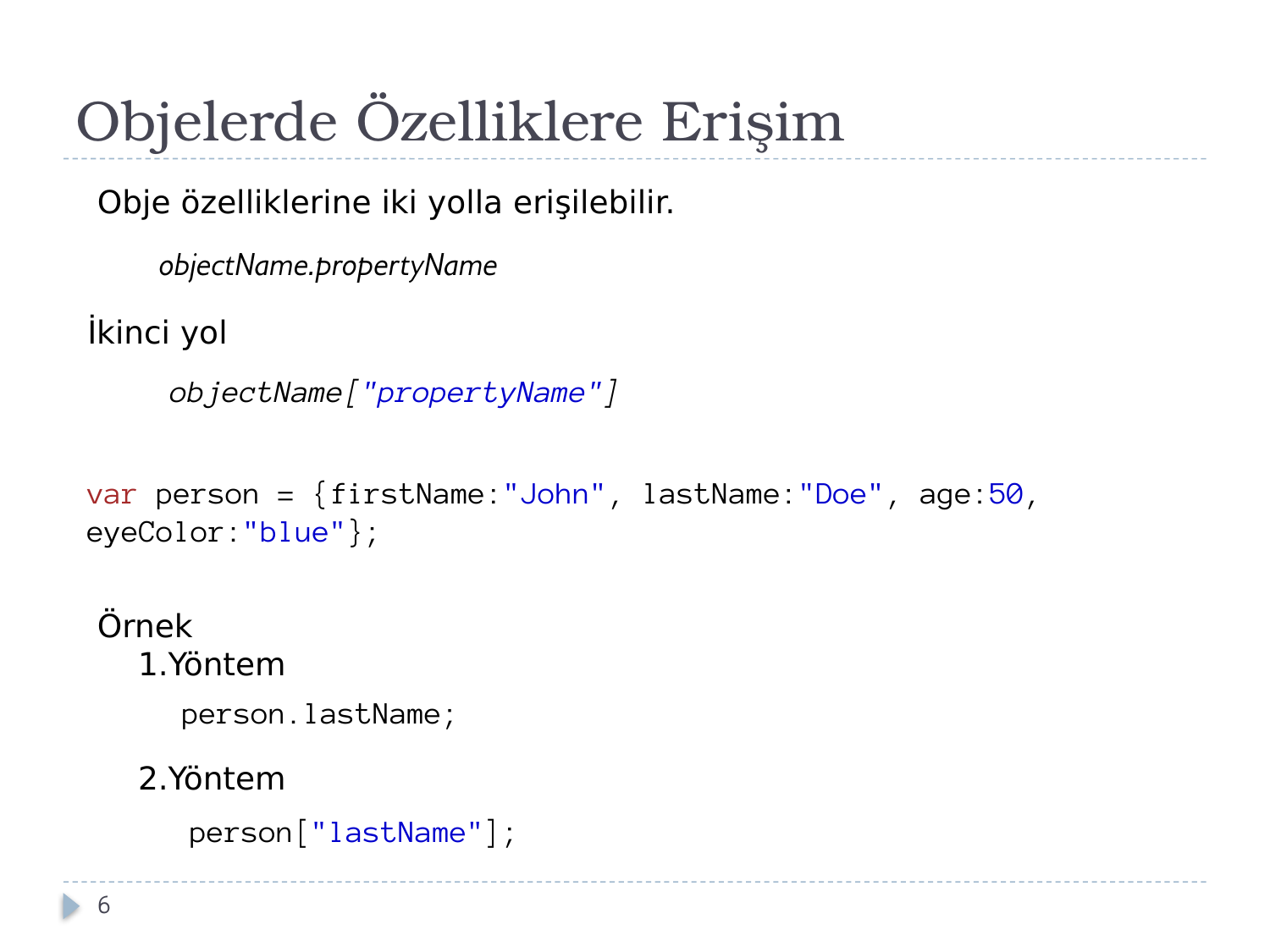

# Objelerde Özelliklere Erişim
Obje özelliklerine iki yolla erişilebilir.
objectName.propertyName
İkinci yol
objectName["propertyName"]
var person = {firstName:"John", lastName:"Doe", age:50, eyeColor:"blue"};
Örnek
    1.Yöntem

    2.Yöntem
person.lastName;
person["lastName"];
6